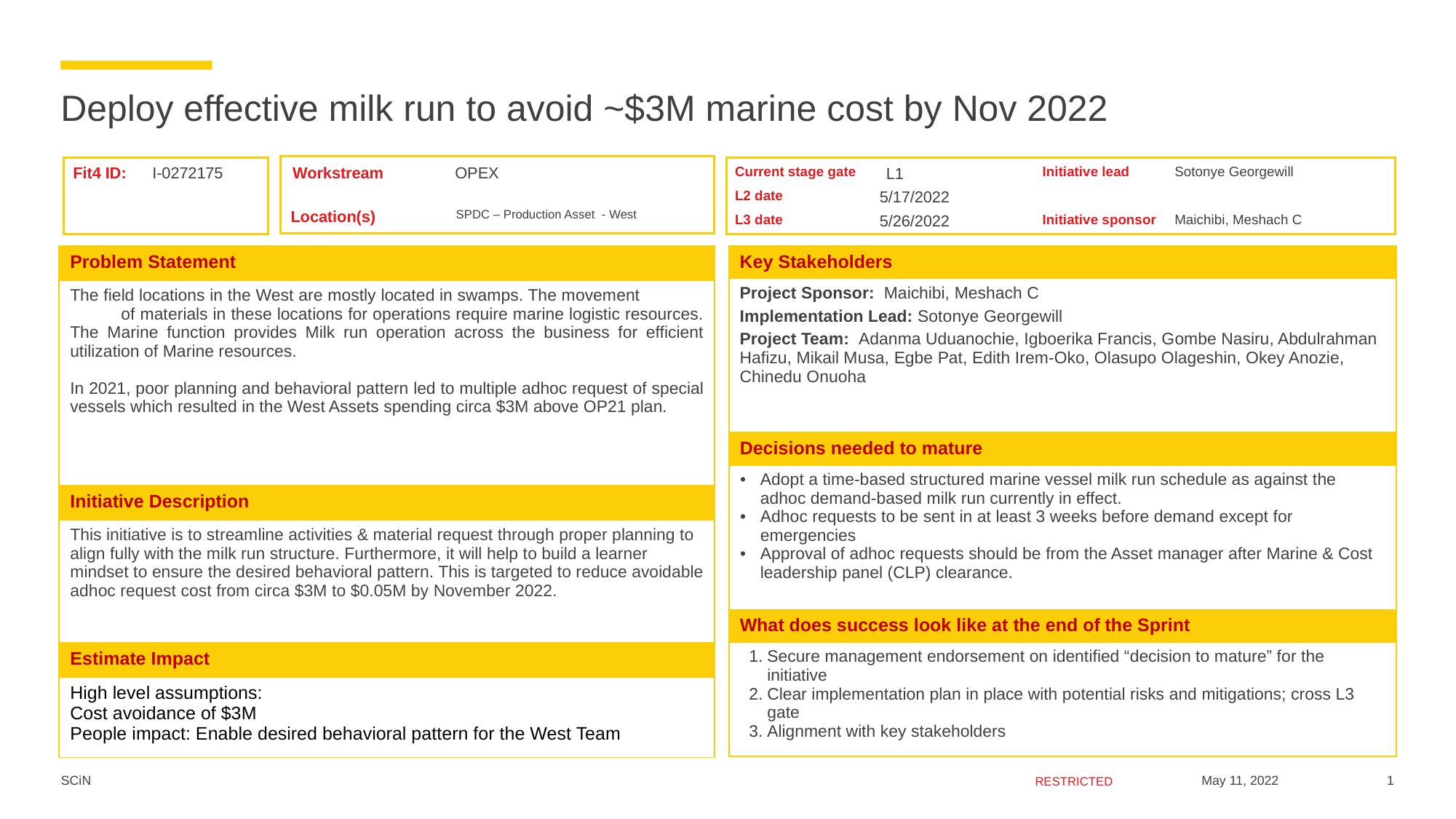

# Deploy effective milk run to avoid ~$3M marine cost by Nov 2022

Fit4 ID:
I-0272175
Workstream
OPEX
Current stage gate
Initiative lead
Sotonye Georgewill
L1
5/17/2022
L2 date
Location(s)
SPDC – Production Asset  - West
L3 date
5/26/2022
Initiative sponsor
Maichibi, Meshach C

| Key Stakeholders |
| --- |
| Project Sponsor: Maichibi, Meshach C Implementation Lead: Sotonye Georgewill Project Team: Adanma Uduanochie, Igboerika Francis, Gombe Nasiru, Abdulrahman Hafizu, Mikail Musa, Egbe Pat, Edith Irem-Oko, Olasupo Olageshin, Okey Anozie, Chinedu Onuoha |
| Decisions needed to mature |
| Adopt a time-based structured marine vessel milk run schedule as against the adhoc demand-based milk run currently in effect. Adhoc requests to be sent in at least 3 weeks before demand except for emergencies Approval of adhoc requests should be from the Asset manager after Marine & Cost leadership panel (CLP) clearance. |
| What does success look like at the end of the Sprint |
| Secure management endorsement on identified “decision to mature” for the initiative Clear implementation plan in place with potential risks and mitigations; cross L3 gate Alignment with key stakeholders |
| Problem Statement |
| --- |
| The field locations in the West are mostly located in swamps. The movement of materials in these locations for operations require marine logistic resources. The Marine function provides Milk run operation across the business for efficient utilization of Marine resources. In 2021, poor planning and behavioral pattern led to multiple adhoc request of special vessels which resulted in the West Assets spending circa $3M above OP21 plan. |
| Initiative Description |
| This initiative is to streamline activities & material request through proper planning to align fully with the milk run structure. Furthermore, it will help to build a learner mindset to ensure the desired behavioral pattern. This is targeted to reduce avoidable adhoc request cost from circa $3M to $0.05M by November 2022. |
| Estimate Impact |
| High level assumptions: Cost avoidance of $3M People impact: Enable desired behavioral pattern for the West Team |
1
May 11, 2022